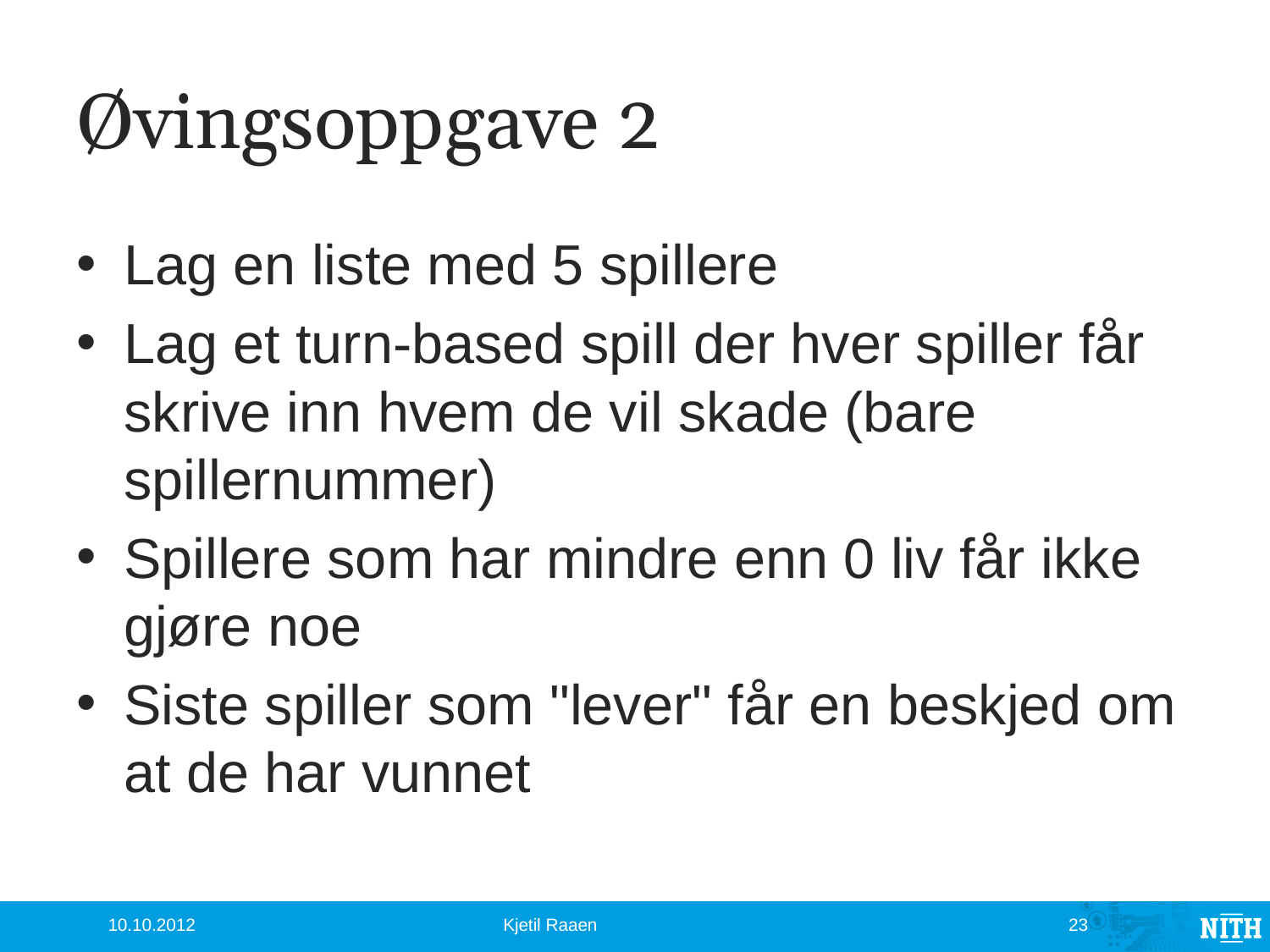

# Øvingsoppgave 2
Lag en liste med 5 spillere
Lag et turn-based spill der hver spiller får skrive inn hvem de vil skade (bare spillernummer)
Spillere som har mindre enn 0 liv får ikke gjøre noe
Siste spiller som "lever" får en beskjed om at de har vunnet

10.10.2012
Kjetil Raaen
23